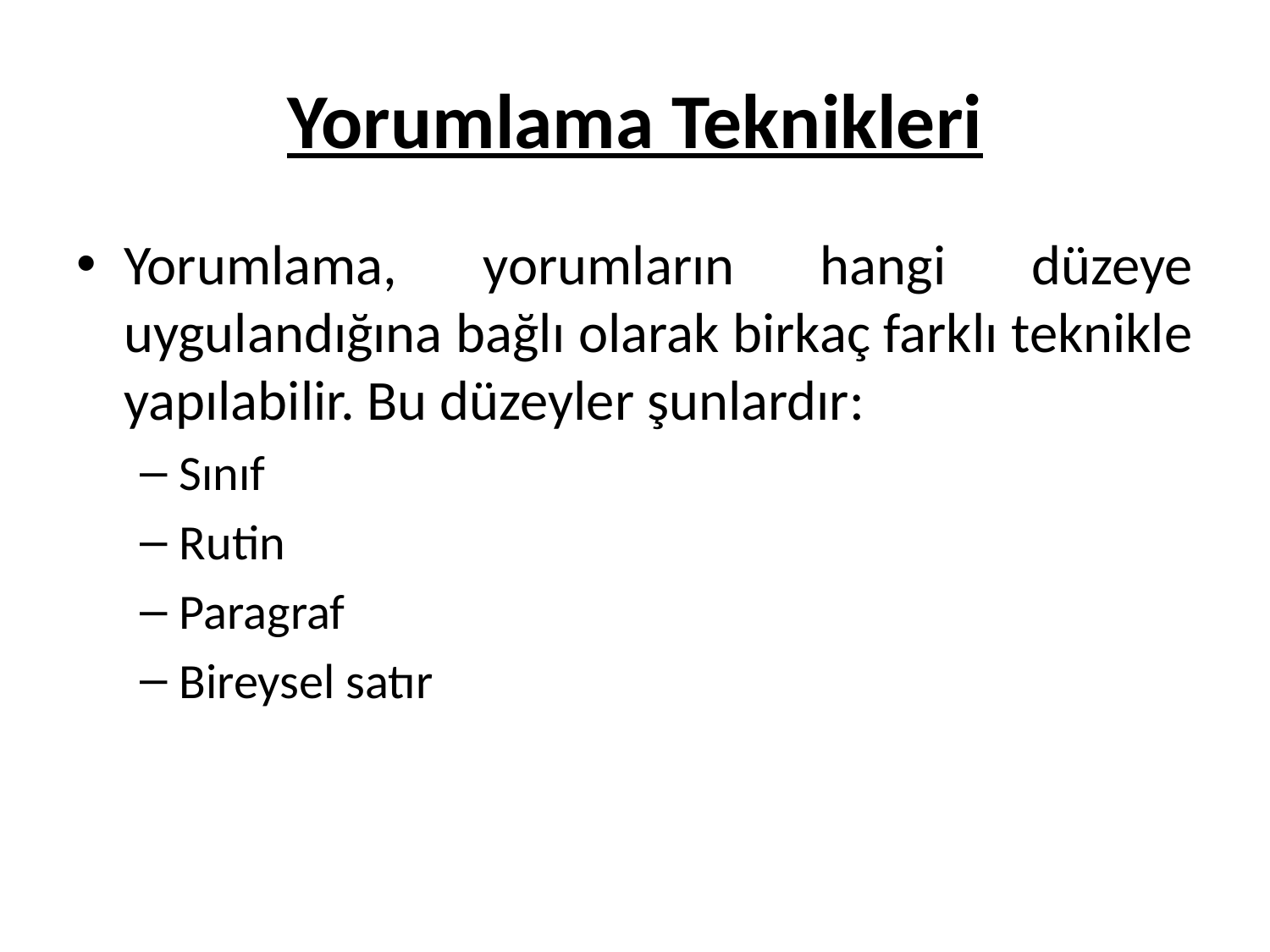

# Yorumlama Teknikleri
Yorumlama, yorumların hangi düzeye uygulandığına bağlı olarak birkaç farklı teknikle yapılabilir. Bu düzeyler şunlardır:
Sınıf
Rutin
Paragraf
Bireysel satır